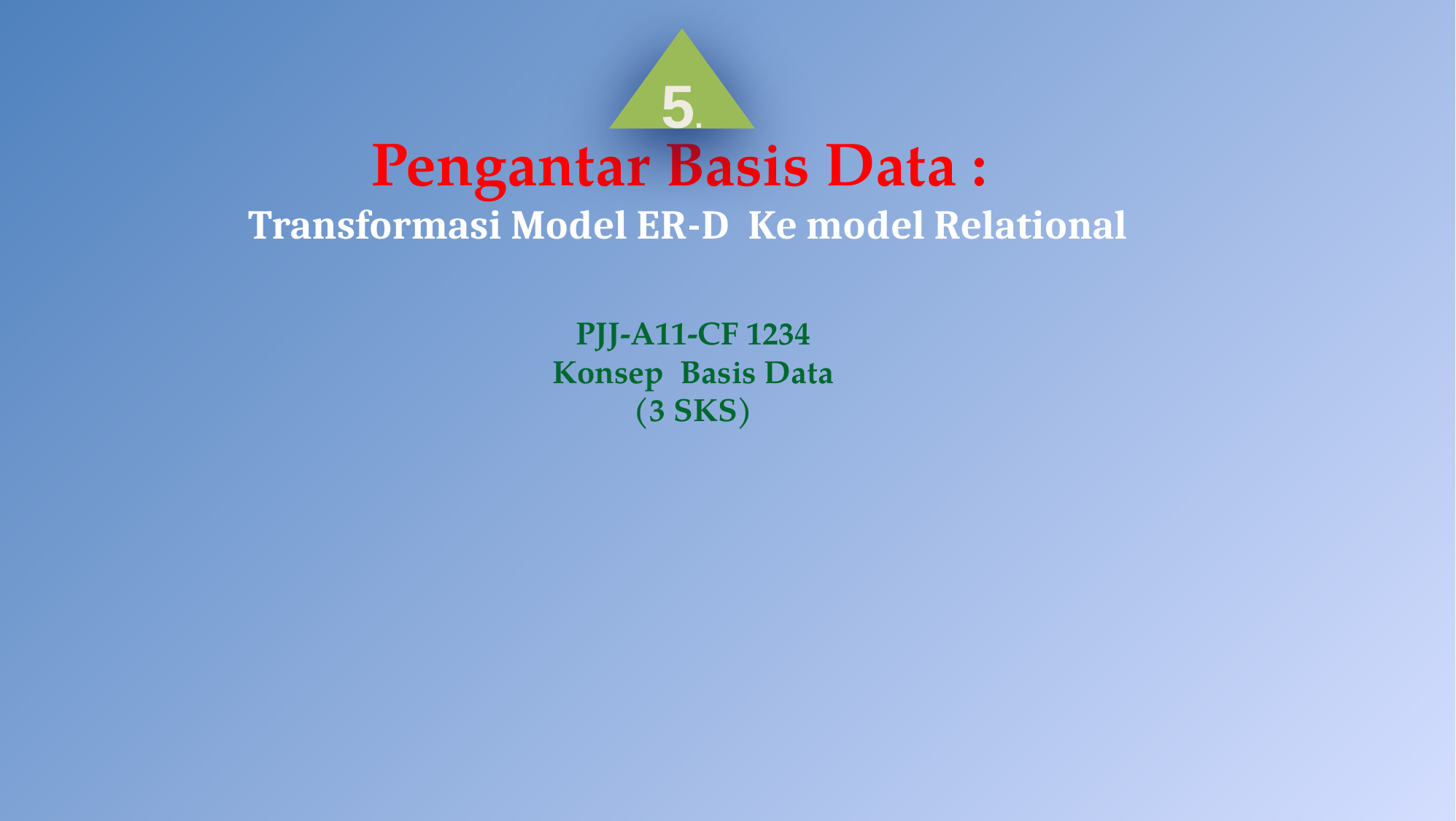

5.

Pengantar Basis Data :
Transformasi Model ER-D  Ke model Relational
PJJ-A11-CF 1234
Konsep  Basis Data
(3 SKS)